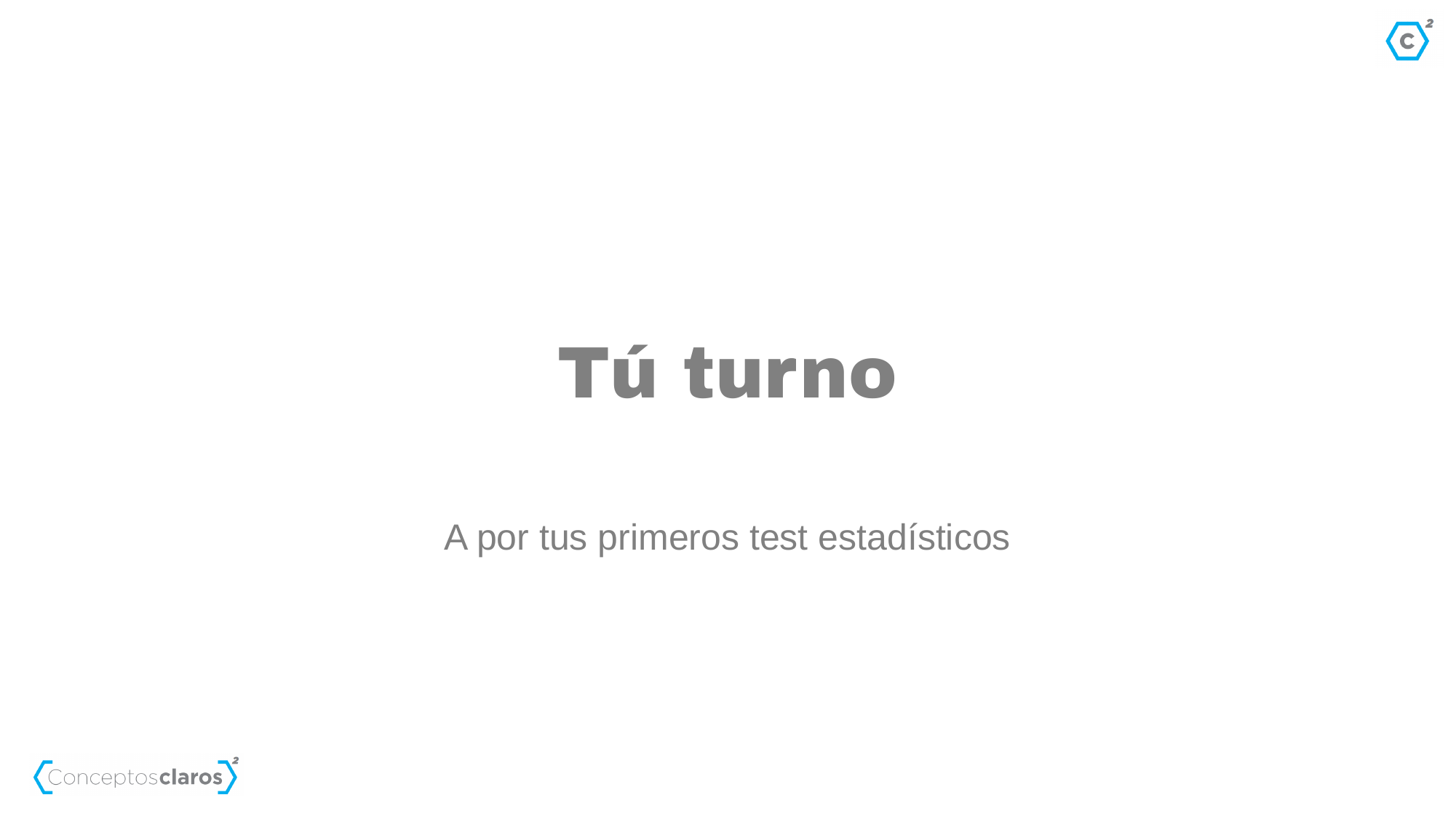

# Tú turno
A por tus primeros test estadísticos